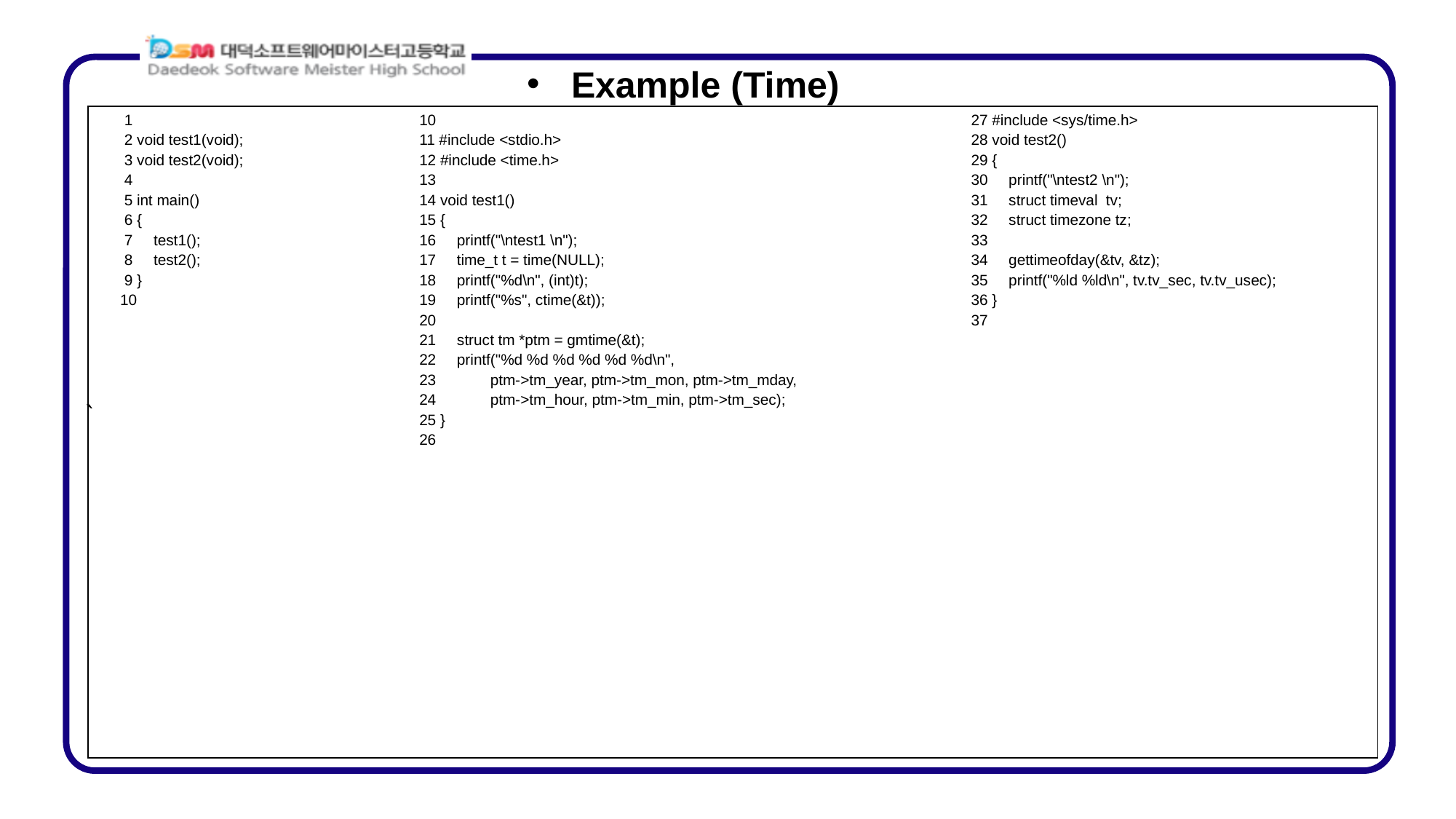

Example (Time)
| 1 2 void test1(void); 3 void test2(void); 4 5 int main() 6 { 7 test1(); 8 test2(); 9 } 10 | 10 11 #include <stdio.h> 12 #include <time.h> 13 14 void test1() 15 { 16 printf("\ntest1 \n"); 17 time\_t t = time(NULL); 18 printf("%d\n", (int)t); 19 printf("%s", ctime(&t)); 20 21 struct tm \*ptm = gmtime(&t); 22 printf("%d %d %d %d %d %d\n", 23 ptm->tm\_year, ptm->tm\_mon, ptm->tm\_mday, 24 ptm->tm\_hour, ptm->tm\_min, ptm->tm\_sec); 25 } 26 | 27 #include <sys/time.h> 28 void test2() 29 { 30 printf("\ntest2 \n"); 31 struct timeval tv; 32 struct timezone tz; 33 34 gettimeofday(&tv, &tz); 35 printf("%ld %ld\n", tv.tv\_sec, tv.tv\_usec); 36 } 37 |
| --- | --- | --- |